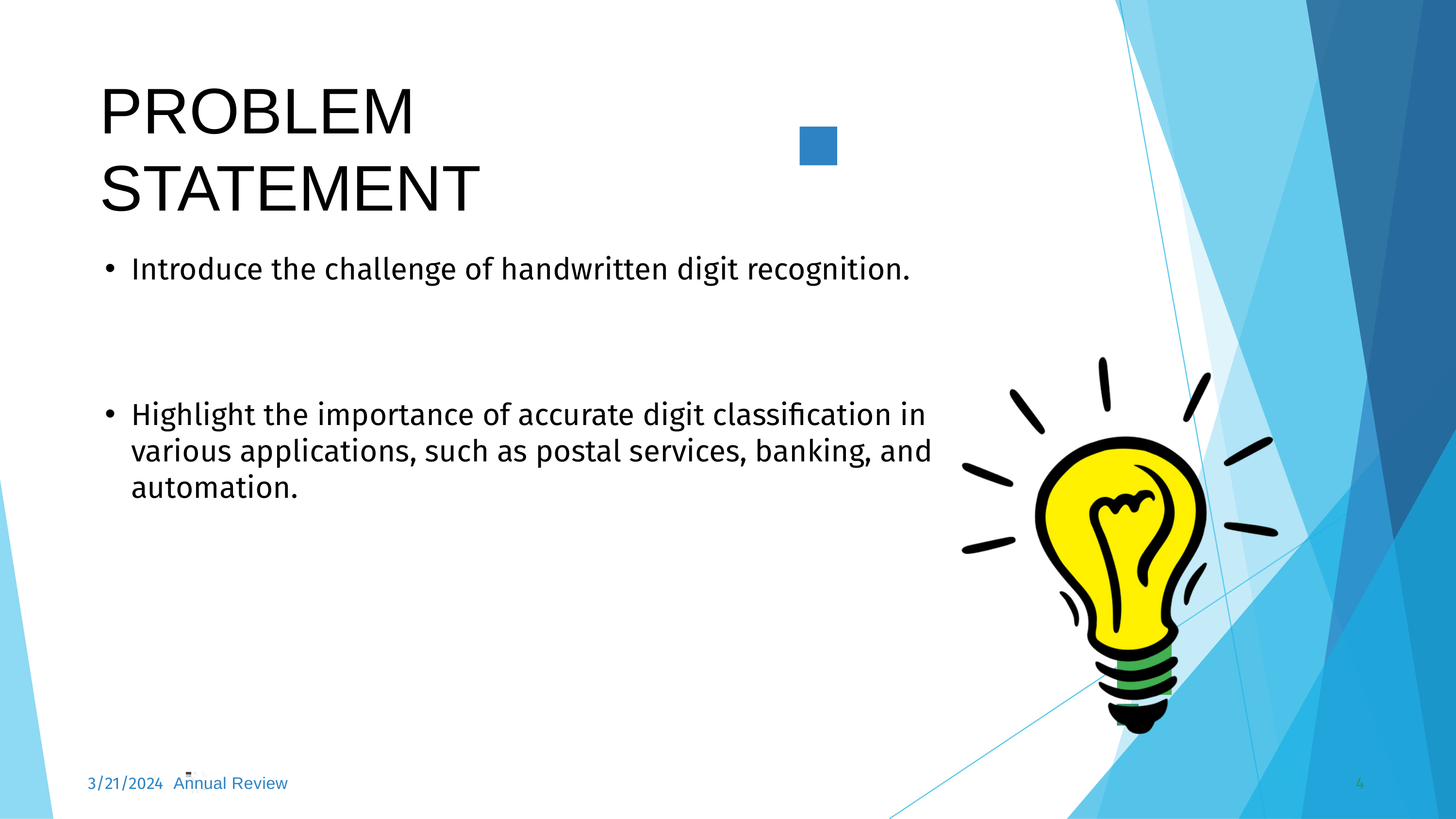

PROBLEM	STATEMENT

Introduce the challenge of handwritten digit recognition.

Highlight the importance of accurate digit classification in various applications, such as postal services, banking, and automation.

3/21/2024  Annual Review
4